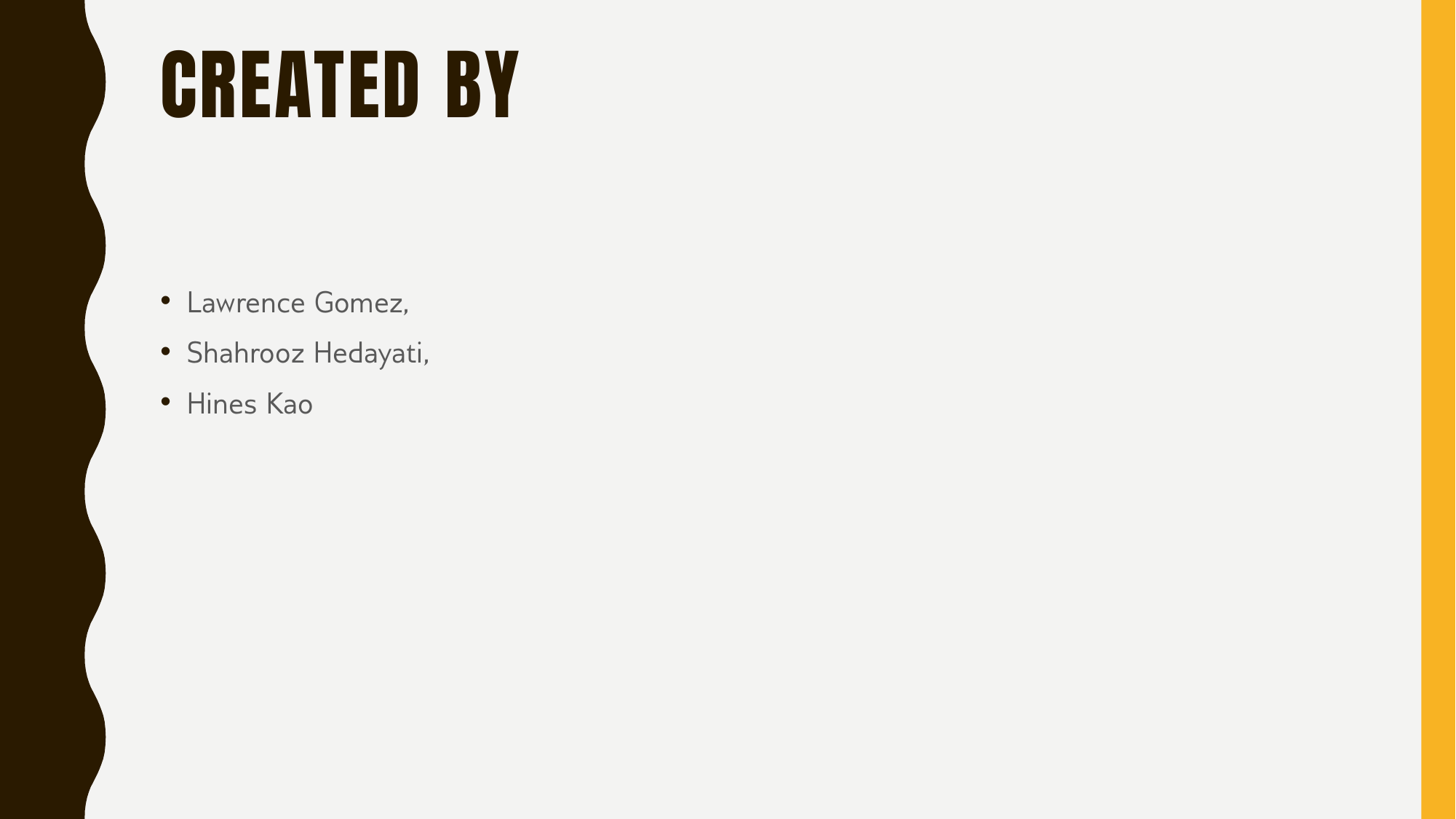

# Created by
Lawrence Gomez,
Shahrooz Hedayati,
Hines Kao